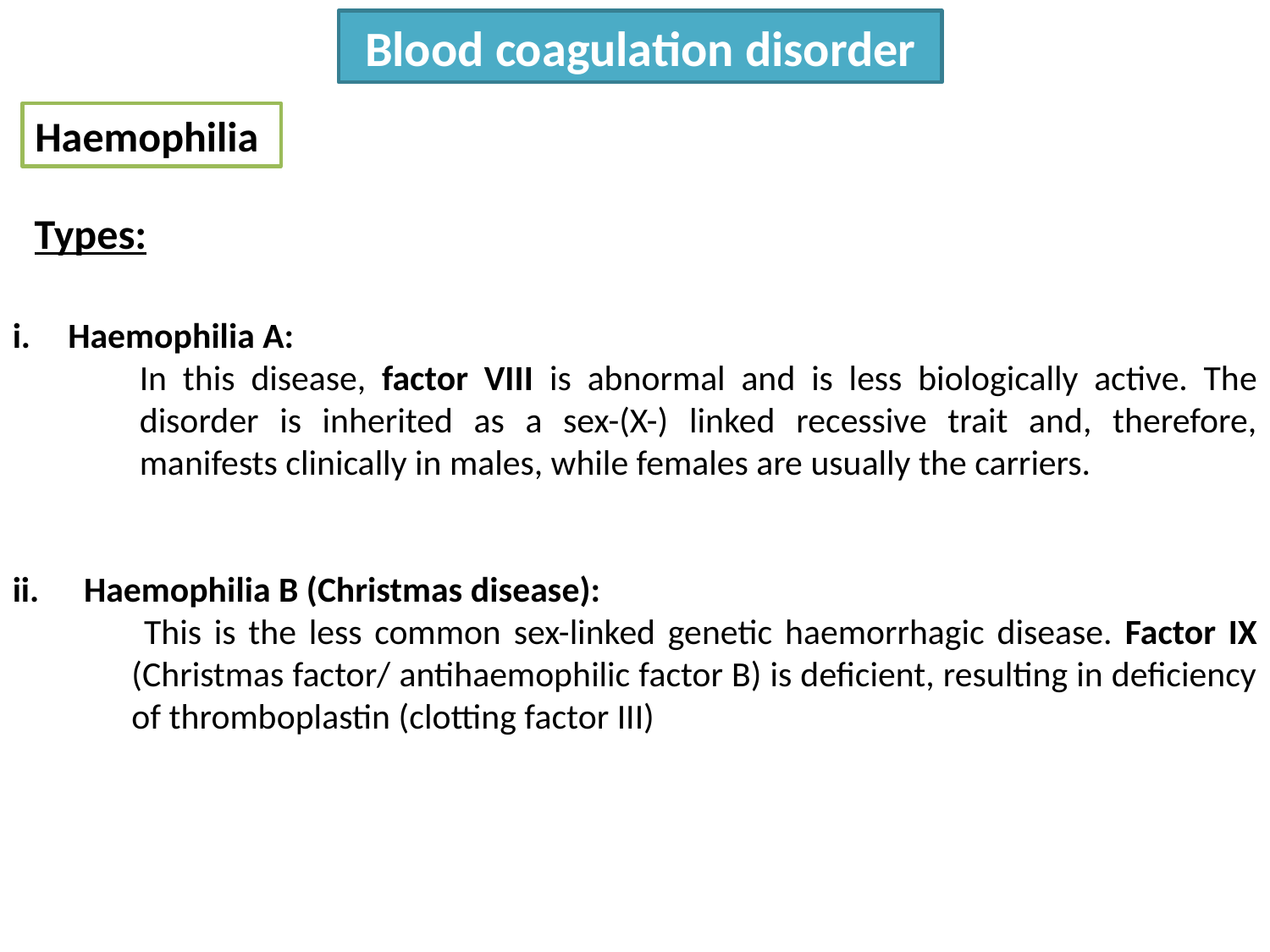

Blood coagulation disorder
Haemophilia
Types:
Haemophilia A:
In this disease, factor VIII is abnormal and is less biologically active. The disorder is inherited as a sex-(X-) linked recessive trait and, therefore, manifests clinically in males, while females are usually the carriers.

Haemophilia B (Christmas disease):
	 This is the less common sex-linked genetic haemorrhagic disease. Factor IX (Christmas factor/ antihaemophilic factor B) is deficient, resulting in deficiency of thromboplastin (clotting factor III)